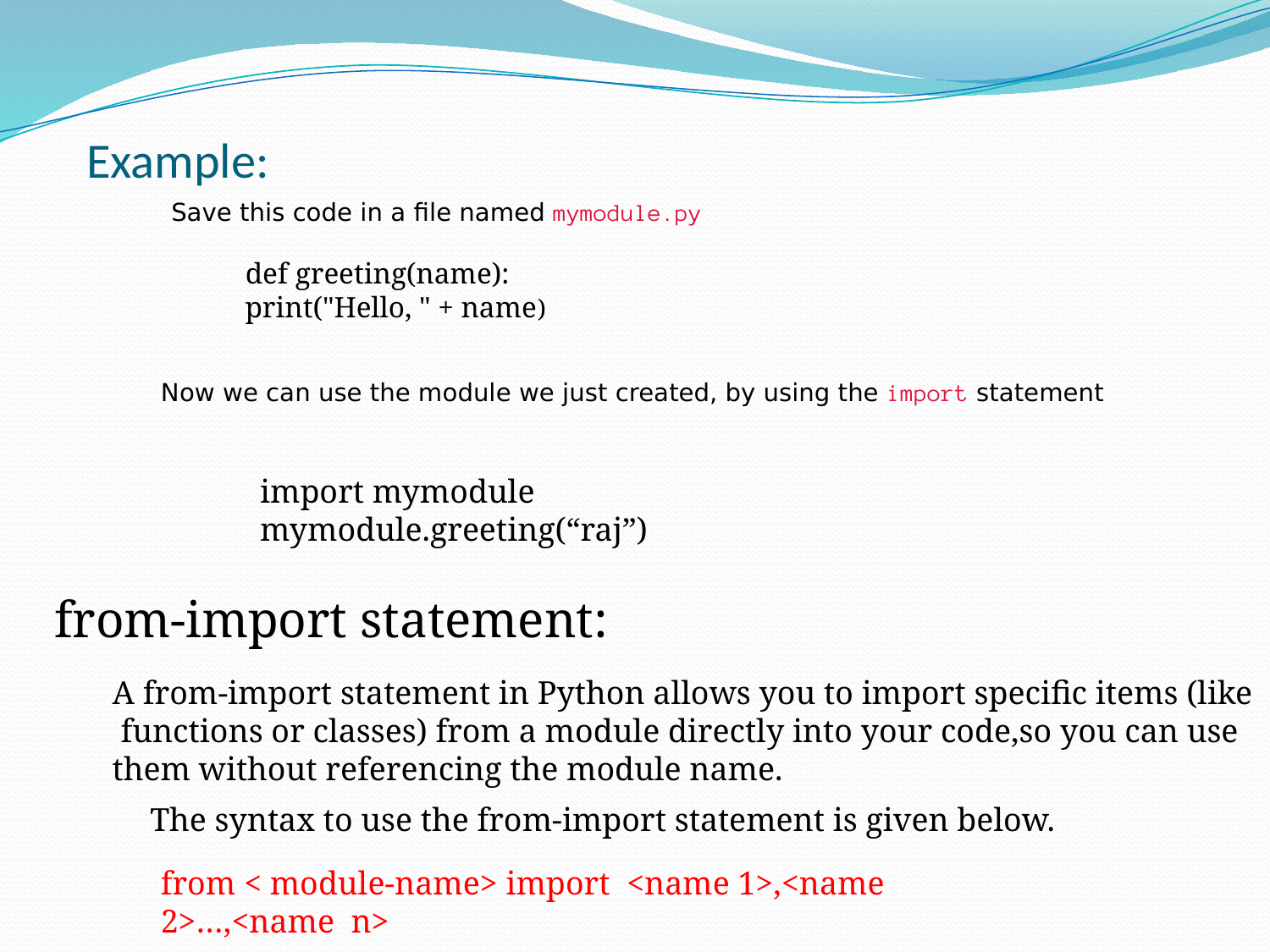

# Example:
Save this code in a file named mymodule.py

          def greeting(name):
          print("Hello, " + name)
Now we can use the module we just created, by using the import statement
import mymodule
mymodule.greeting(“raj”)
from-import statement:
A from-import statement in Python allows you to import specific items (like
 functions or classes) from a module directly into your code,so you can use
them without referencing the module name.
The syntax to use the from-import statement is given below.
from < module-name> import  <name 1>,<name 2>…,<name  n>